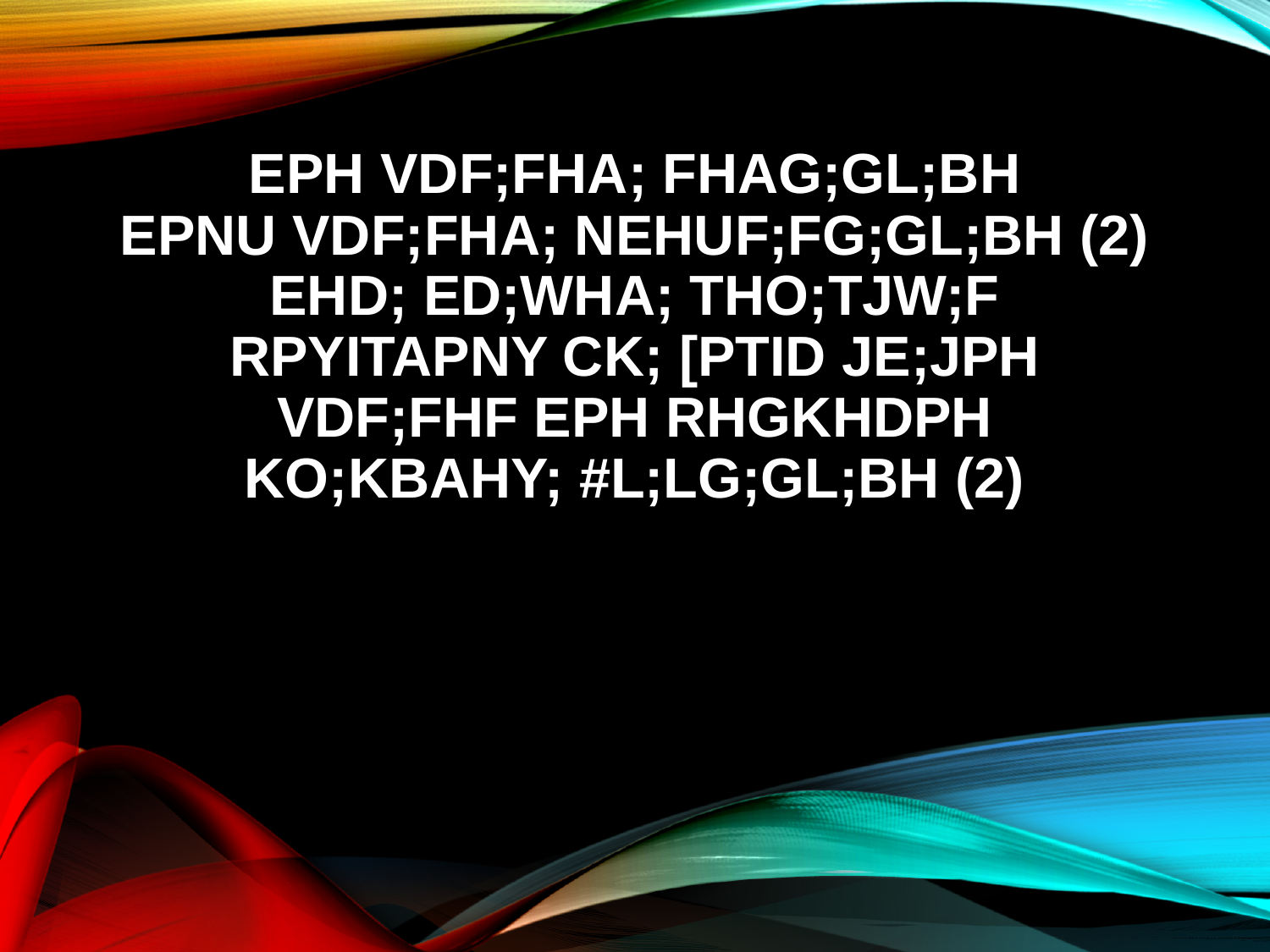

# ePH vdf;fha; fhag;gl;BH ePNu vdf;fha; nehUf;fg;gl;BH (2) ehd; ed;wha; tho;tjw;F rpYitapNy ck; [Ptid je;jPH vdf;fhf ePH rhgkhdPH Ko;Kbahy; #l;lg;gl;BH (2)